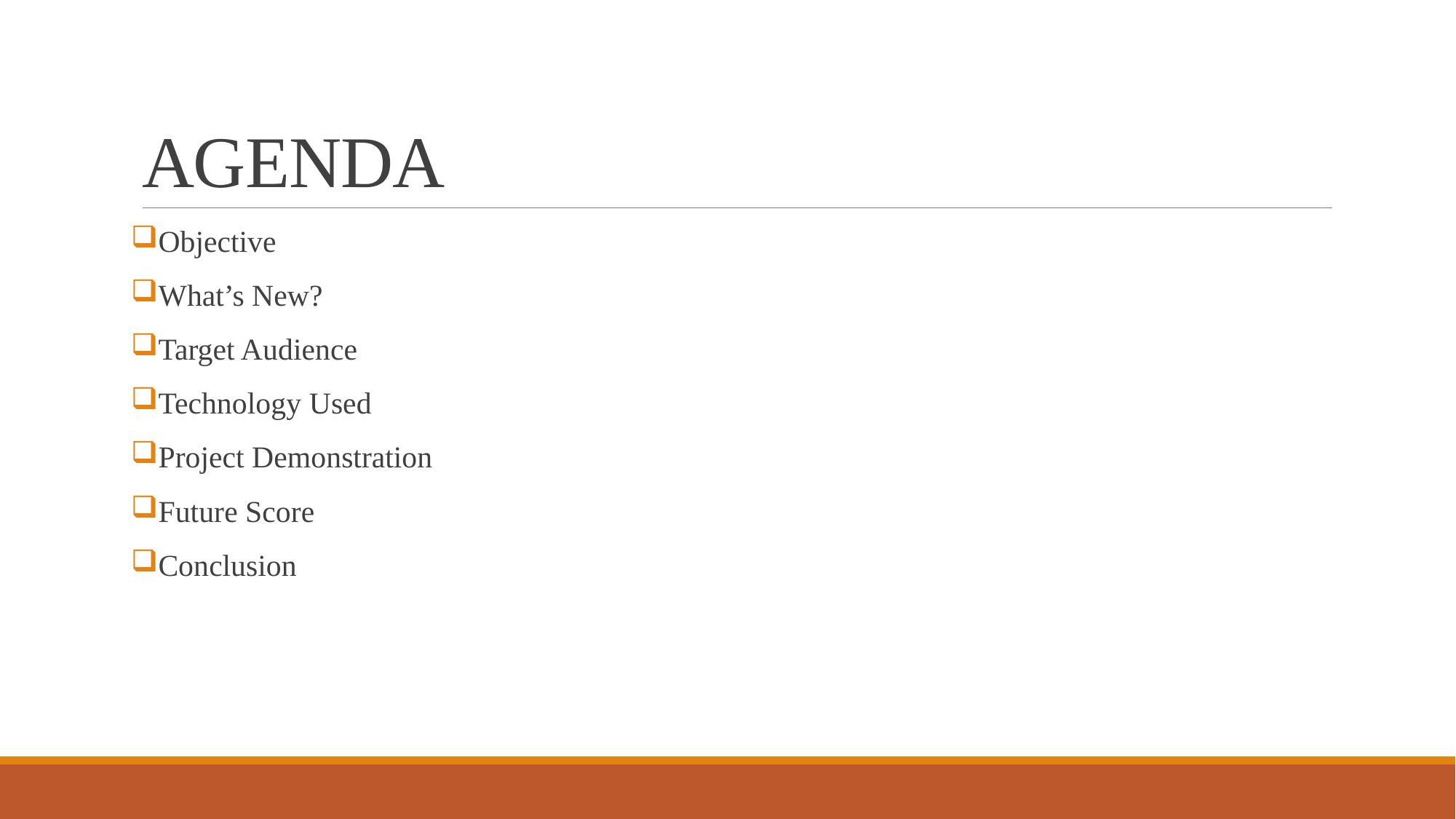

# AGENDA
Objective
What’s New?
Target Audience
Technology Used
Project Demonstration
Future Score
Conclusion